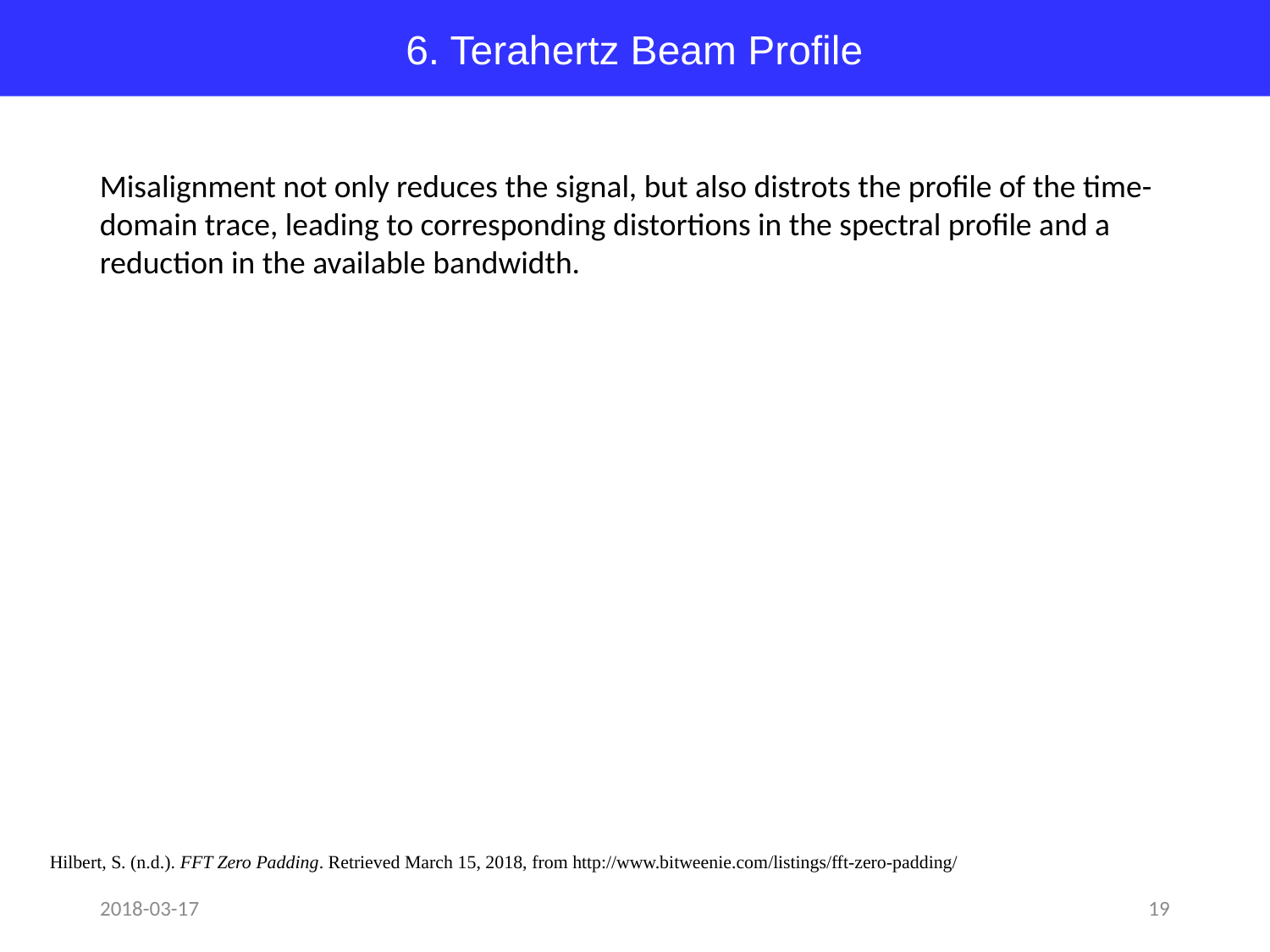

6. Terahertz Beam Profile
Misalignment not only reduces the signal, but also distrots the profile of the time-domain trace, leading to corresponding distortions in the spectral profile and a reduction in the available bandwidth.
Hilbert, S. (n.d.). FFT Zero Padding. Retrieved March 15, 2018, from http://www.bitweenie.com/listings/fft-zero-padding/
2018-03-17
19